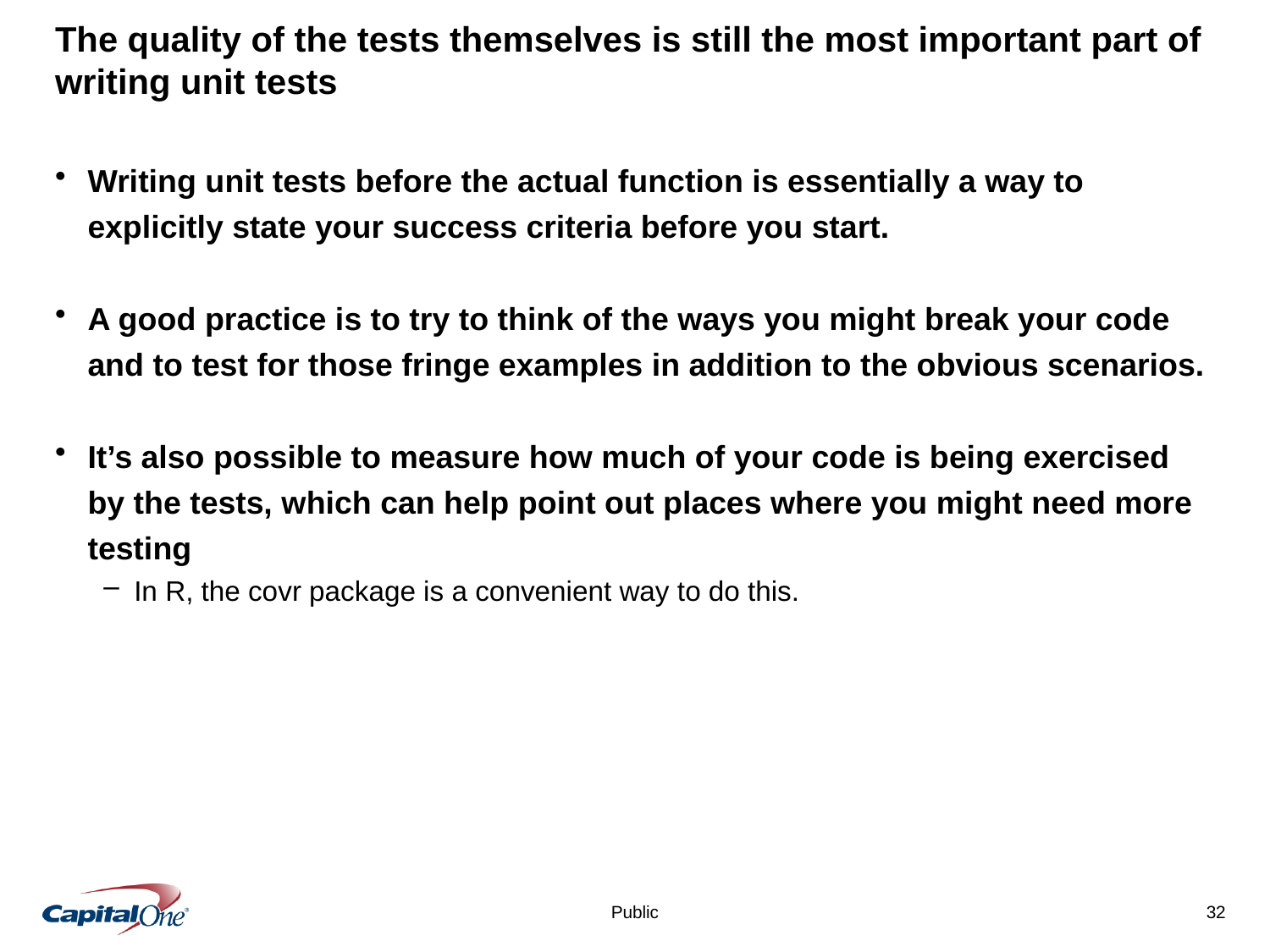

# The quality of the tests themselves is still the most important part of writing unit tests
Writing unit tests before the actual function is essentially a way to explicitly state your success criteria before you start.

A good practice is to try to think of the ways you might break your code and to test for those fringe examples in addition to the obvious scenarios.

It’s also possible to measure how much of your code is being exercised by the tests, which can help point out places where you might need more testing
In R, the covr package is a convenient way to do this.